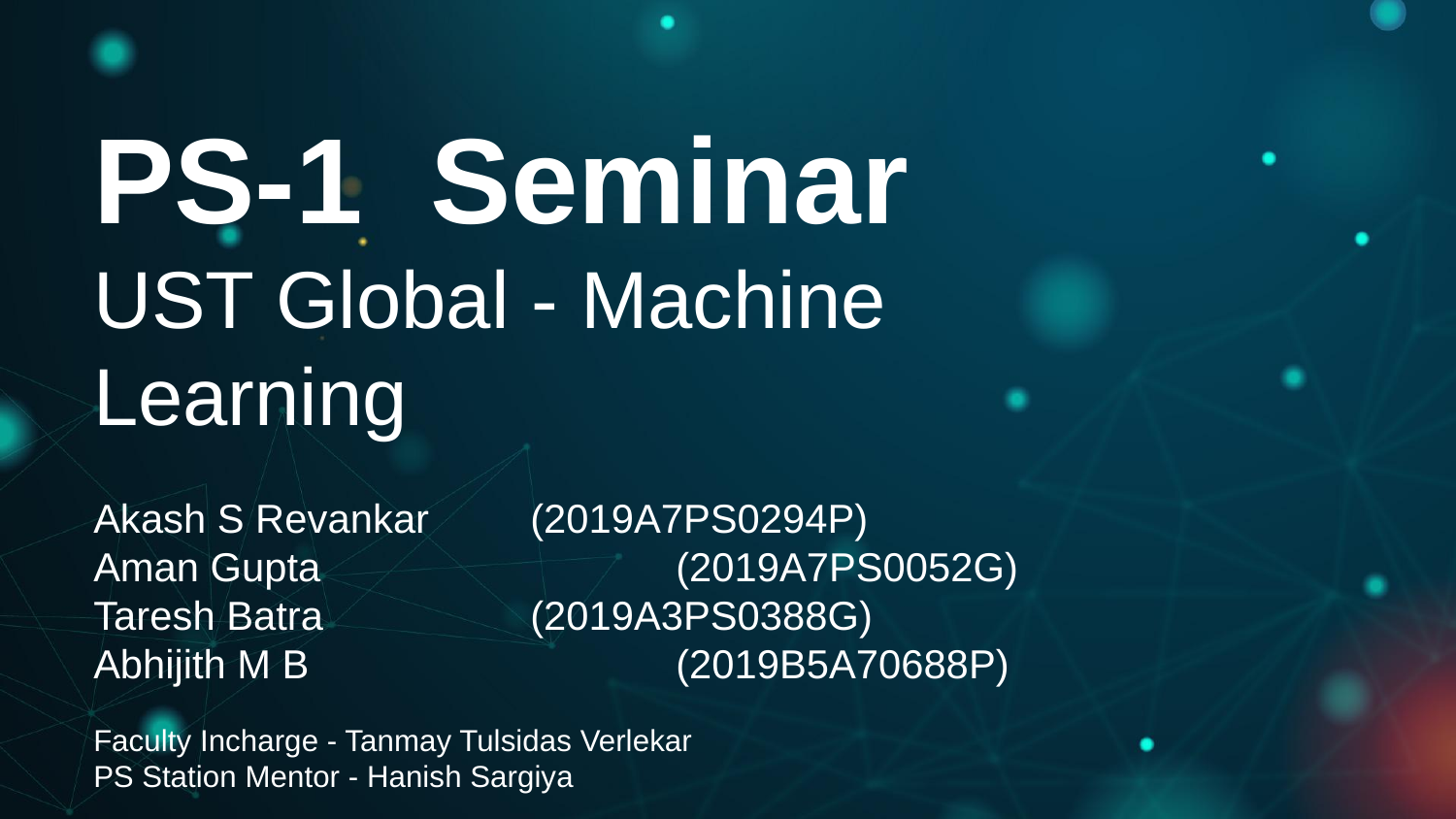

PS-1  Seminar
UST Global - Machine Learning

Akash S Revankar 	(2019A7PS0294P)
Aman Gupta 			(2019A7PS0052G)
Taresh Batra 		(2019A3PS0388G)
Abhijith M B 			(2019B5A70688P)

Faculty Incharge - Tanmay Tulsidas Verlekar
PS Station Mentor - Hanish Sargiya